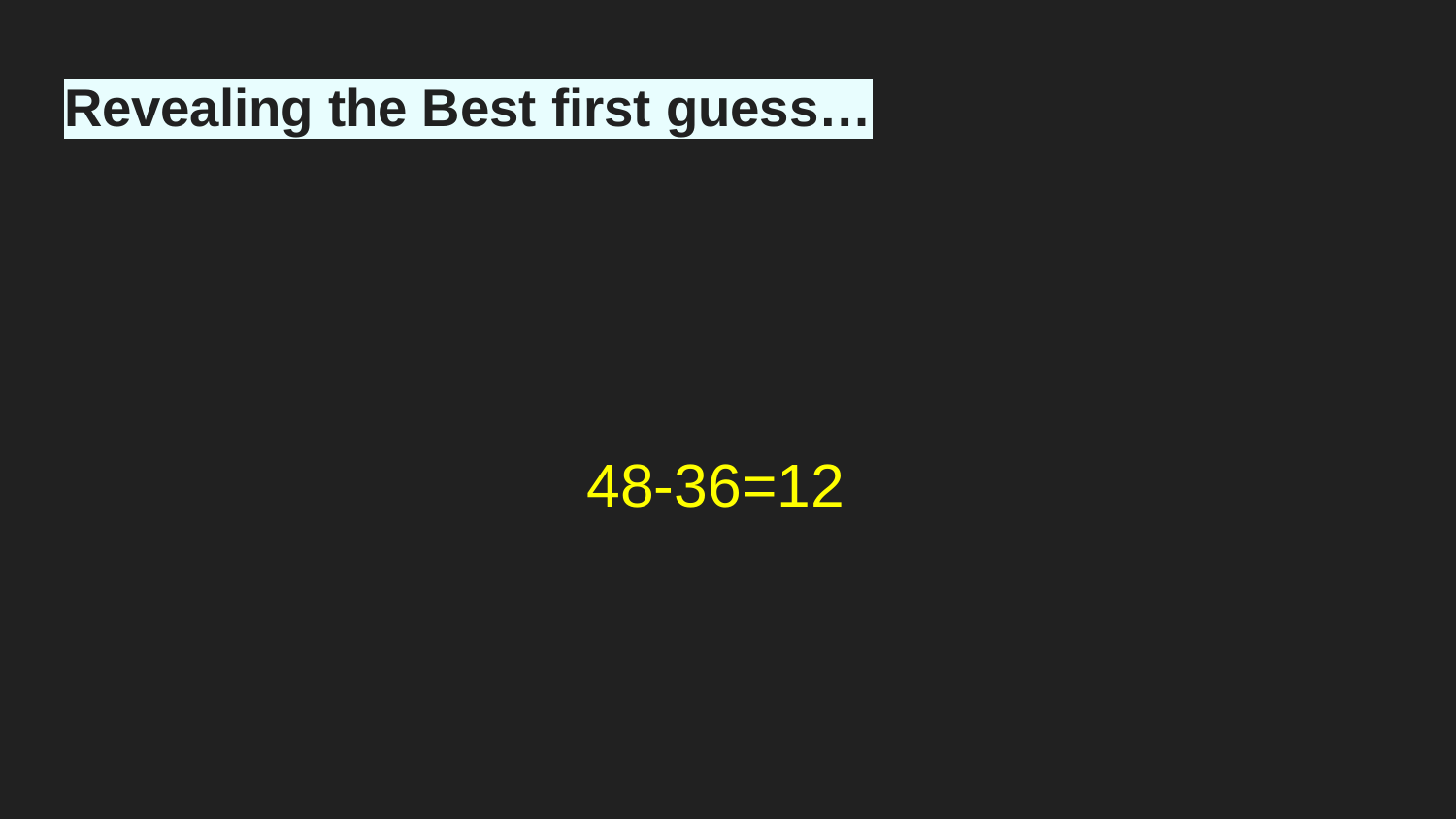

# Revealing the Best first guess…
48-36=12